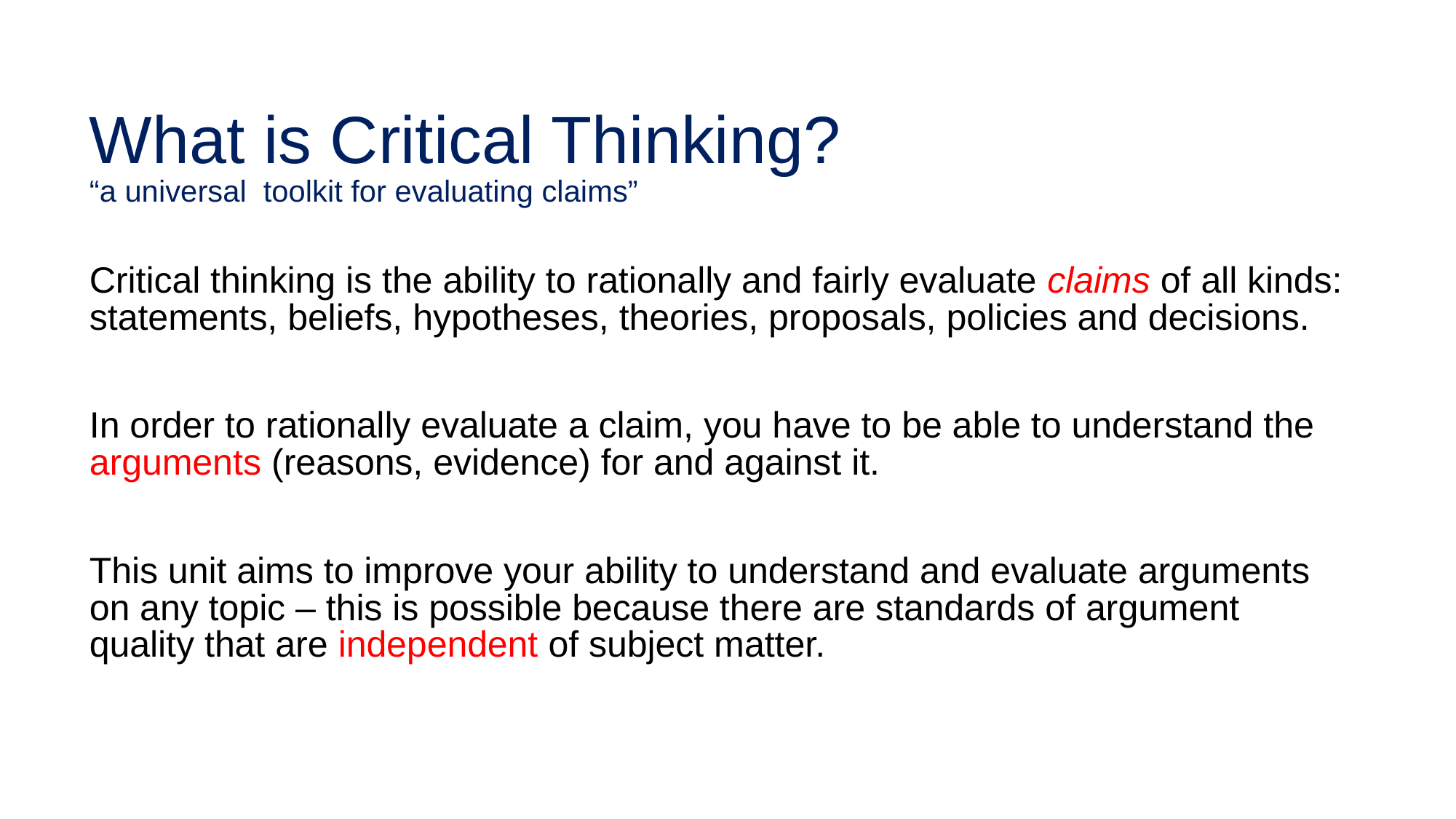

# What is Critical Thinking? “a universal  toolkit for evaluating claims”
Critical thinking is the ability to rationally and fairly evaluate claims of all kinds: statements, beliefs, hypotheses, theories, proposals, policies and decisions.

In order to rationally evaluate a claim, you have to be able to understand the arguments (reasons, evidence) for and against it.

This unit aims to improve your ability to understand and evaluate arguments on any topic – this is possible because there are standards of argument quality that are independent of subject matter.